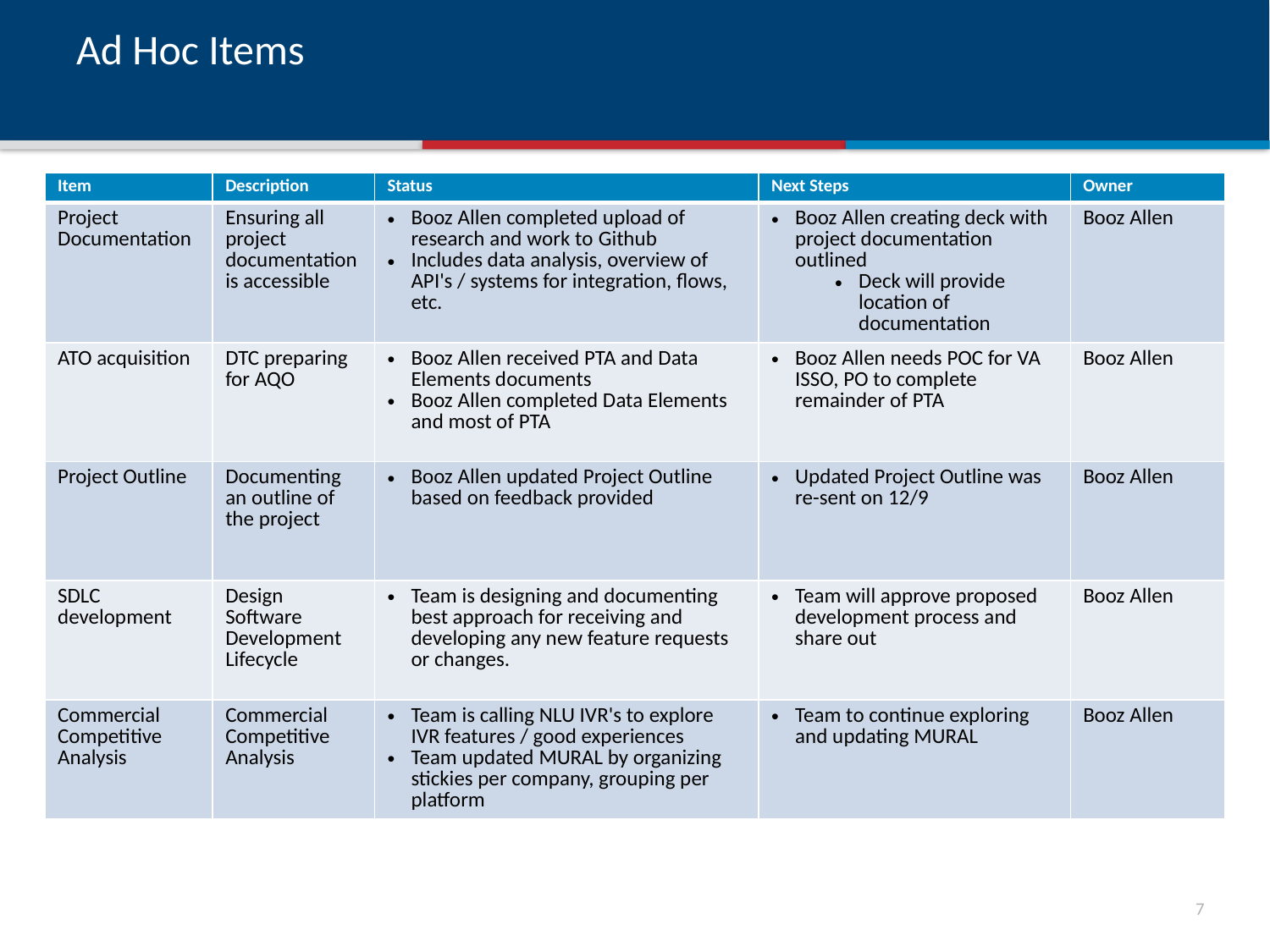

# Ad Hoc Items
| Item​ | Description​ | Status​ | Next Steps​ | Owner​ |
| --- | --- | --- | --- | --- |
| Project Documentation | Ensuring all project documentation is accessible | Booz Allen completed upload of research and work to Github Includes data analysis, overview of API's / systems for integration, flows, etc. | Booz Allen creating deck with project documentation outlined Deck will provide location of documentation | Booz Allen |
| ATO acquisition | DTC preparing for AQO | Booz Allen received PTA and Data Elements documents Booz Allen completed Data Elements and most of PTA | Booz Allen needs POC for VA ISSO, PO to complete remainder of PTA | Booz Allen |
| Project Outline | Documenting an outline of the project | Booz Allen updated Project Outline based on feedback provided | Updated Project Outline was re-sent on 12/9 | Booz Allen |
| SDLC development | Design Software Development Lifecycle | Team is designing and documenting best approach for receiving and developing any new feature requests or changes. | Team will approve proposed development process and share out | Booz Allen |
| Commercial Competitive Analysis | Commercial  Competitive  Analysis | Team is calling NLU IVR's to explore IVR features / good experiences Team updated MURAL by organizing stickies per company, grouping per platform | Team to continue exploring and updating MURAL | Booz Allen |
7